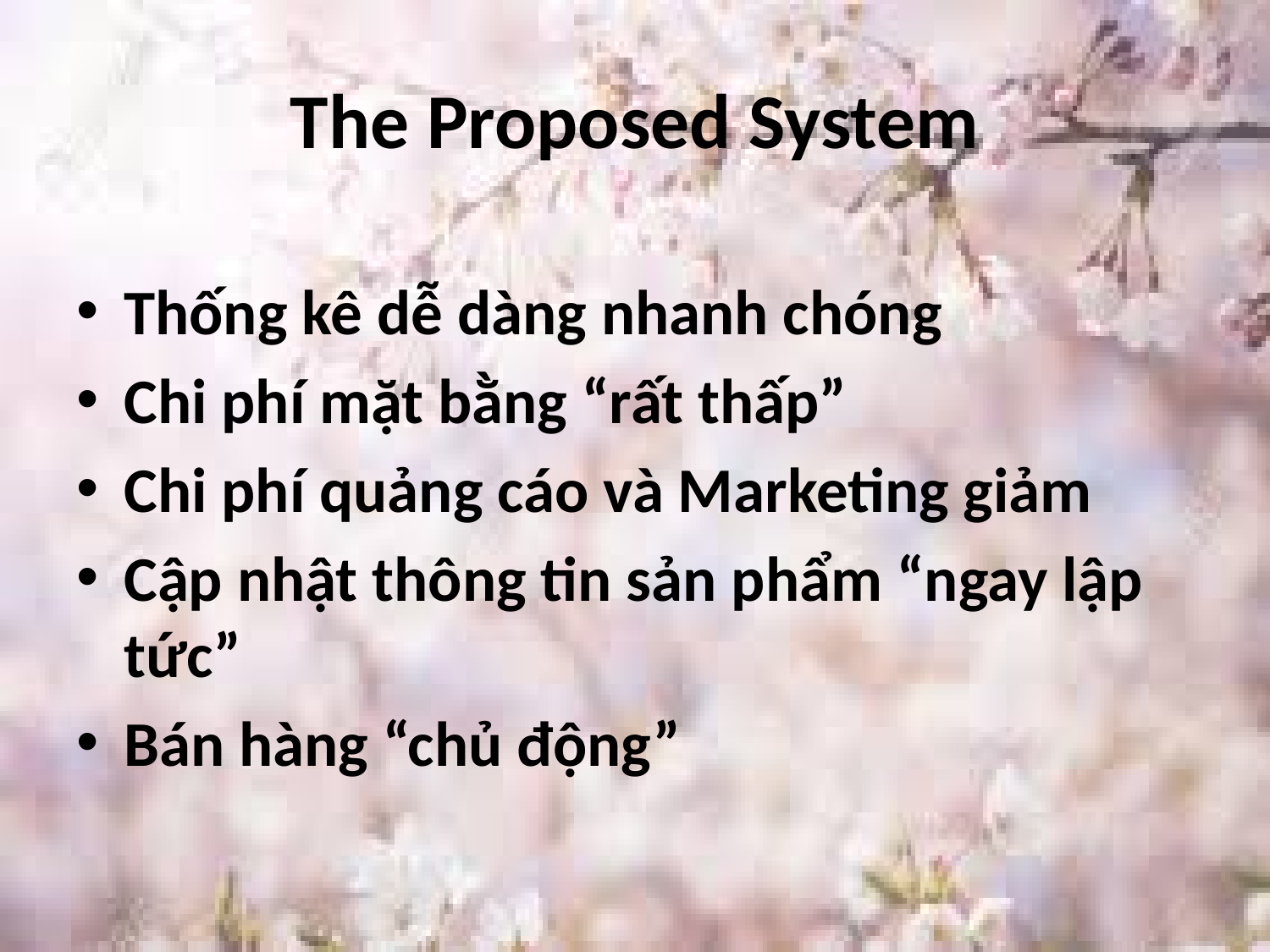

# The Proposed System
Thống kê dễ dàng nhanh chóng
Chi phí mặt bằng “rất thấp”
Chi phí quảng cáo và Marketing giảm
Cập nhật thông tin sản phẩm “ngay lập tức”
Bán hàng “chủ động”